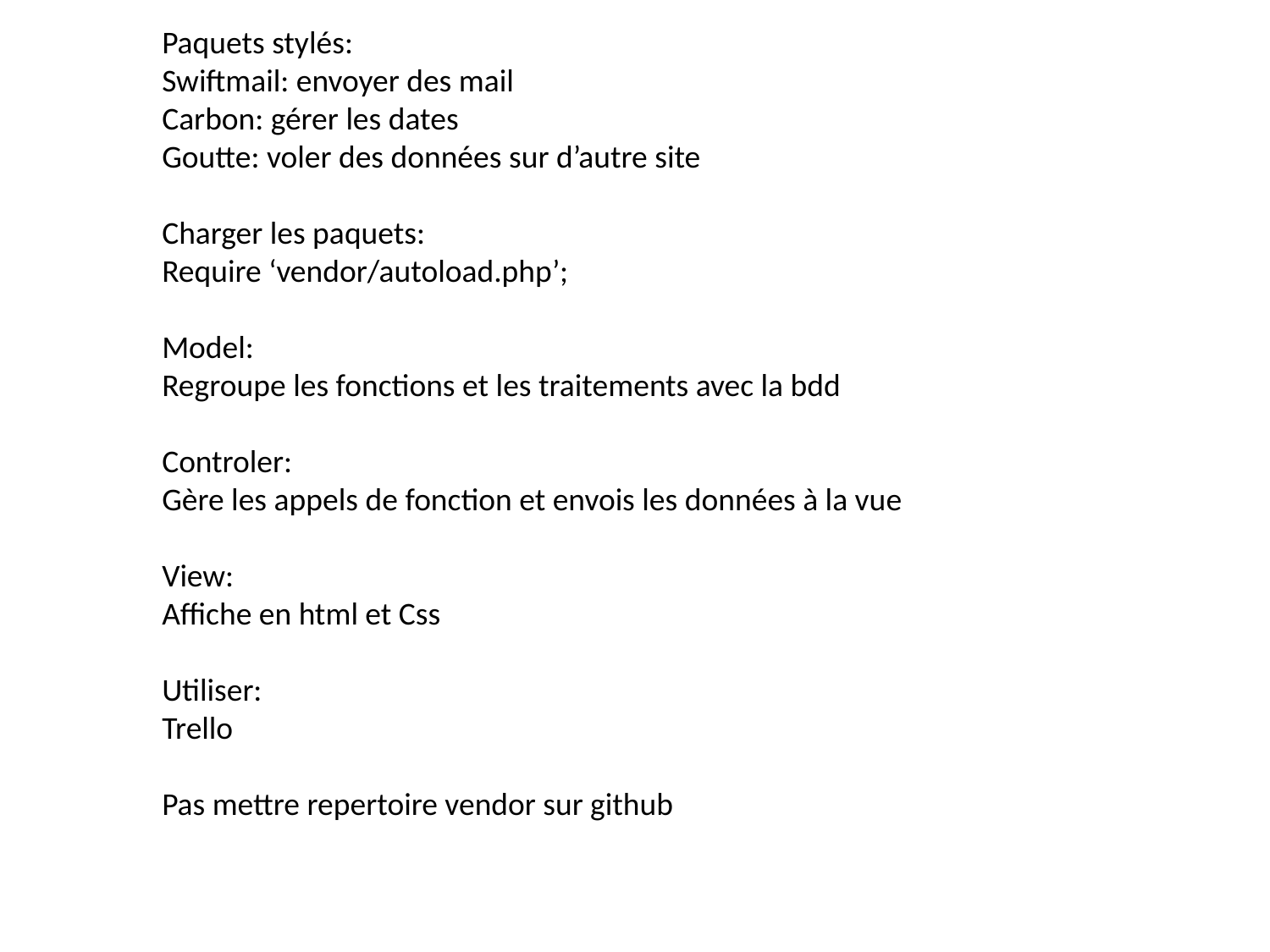

Paquets stylés:
Swiftmail: envoyer des mail
Carbon: gérer les dates
Goutte: voler des données sur d’autre site

Charger les paquets:
Require ‘vendor/autoload.php’;

Model:
Regroupe les fonctions et les traitements avec la bdd

Controler:
Gère les appels de fonction et envois les données à la vue

View:
Affiche en html et Css

Utiliser:
Trello

Pas mettre repertoire vendor sur github